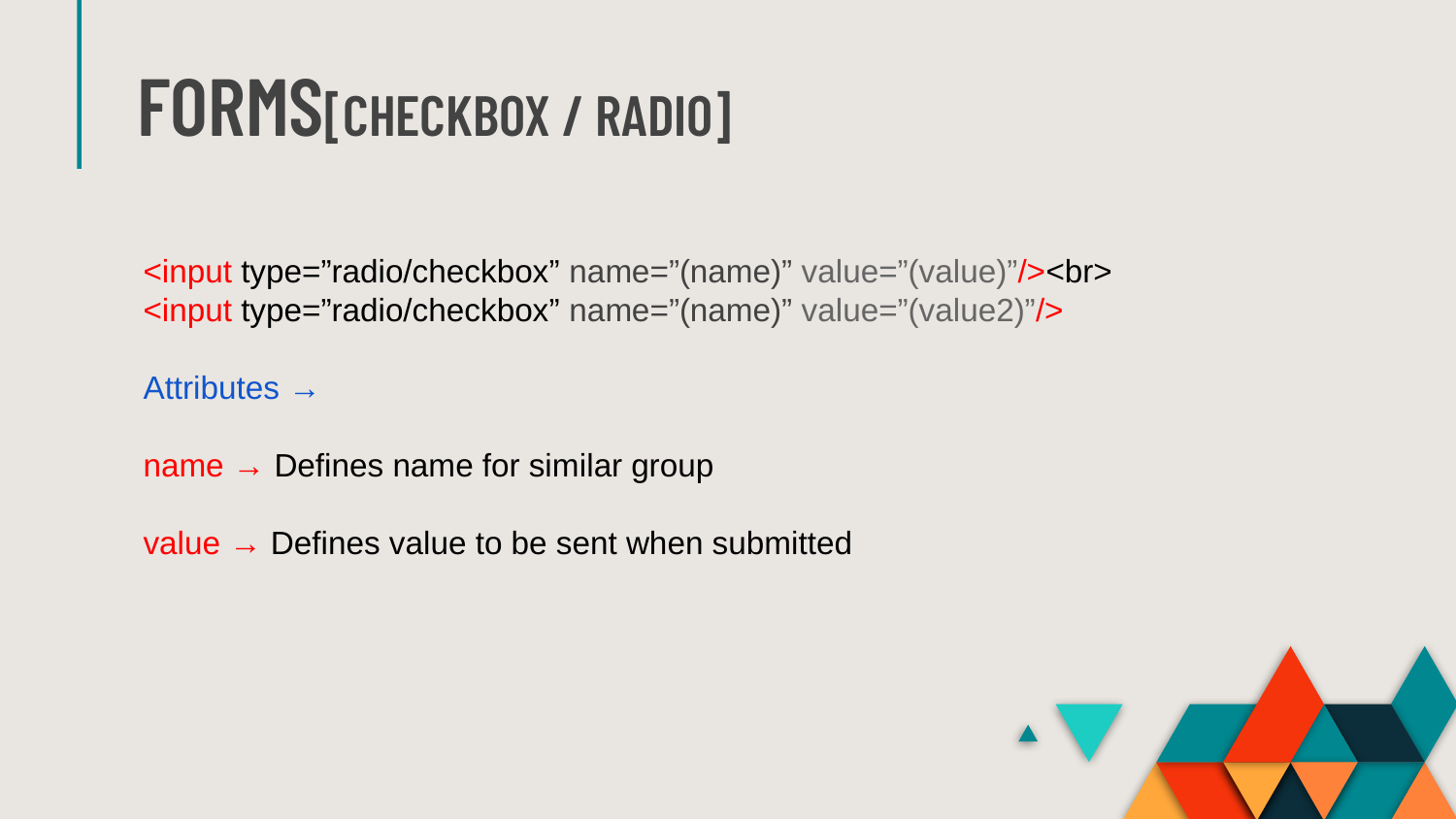

# FORMS[CHECKBOX / RADIO]
<input type=”radio/checkbox” name=”(name)” value=”(value)”/><br>
<input type=”radio/checkbox” name=”(name)” value=”(value2)”/>

Attributes →

name → Defines name for similar group

value → Defines value to be sent when submitted